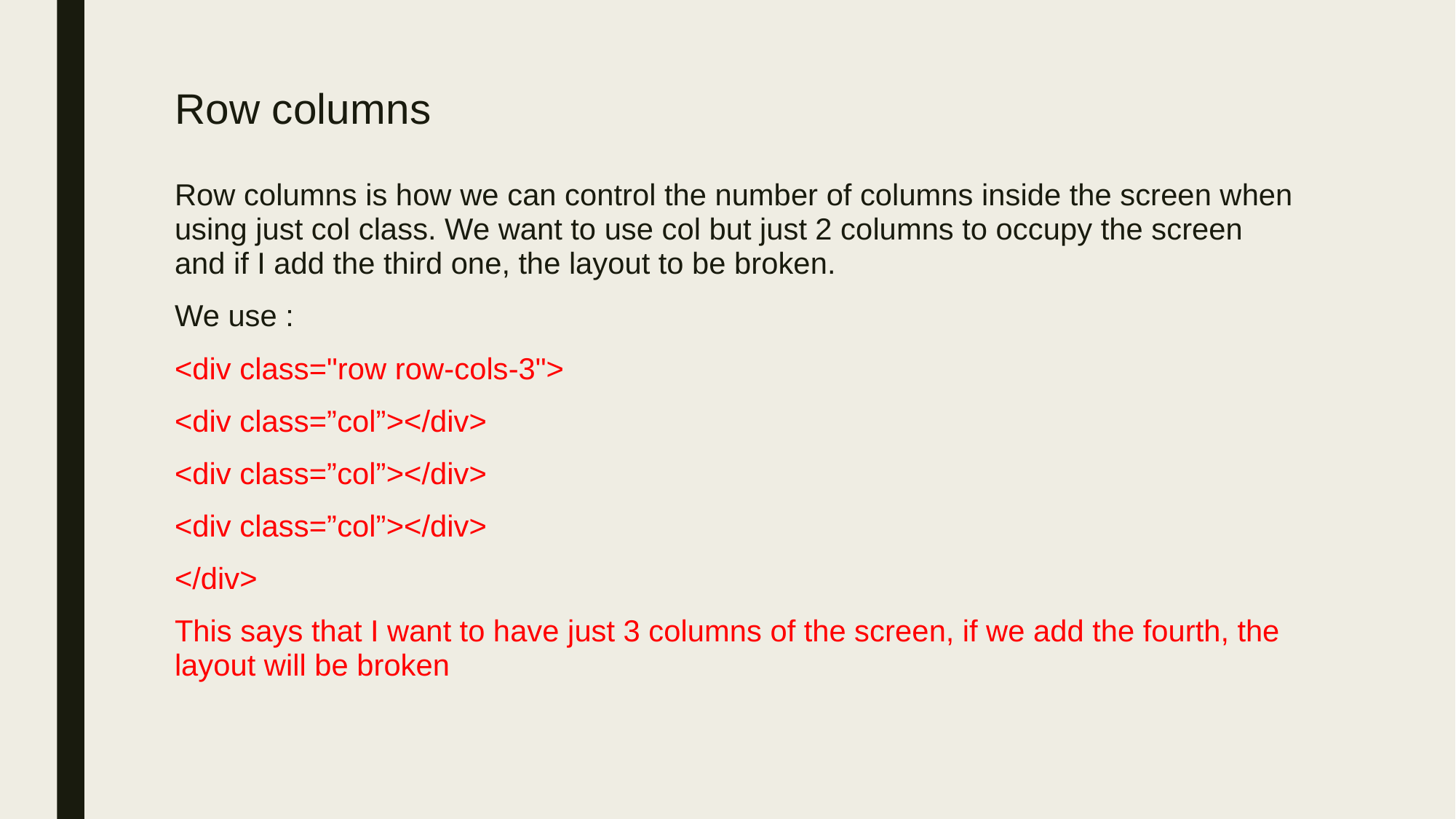

# Row columns
Row columns is how we can control the number of columns inside the screen when using just col class. We want to use col but just 2 columns to occupy the screen and if I add the third one, the layout to be broken.
We use :
<div class="row row-cols-3">
<div class=”col”></div>
<div class=”col”></div>
<div class=”col”></div>
</div>
This says that I want to have just 3 columns of the screen, if we add the fourth, the layout will be broken